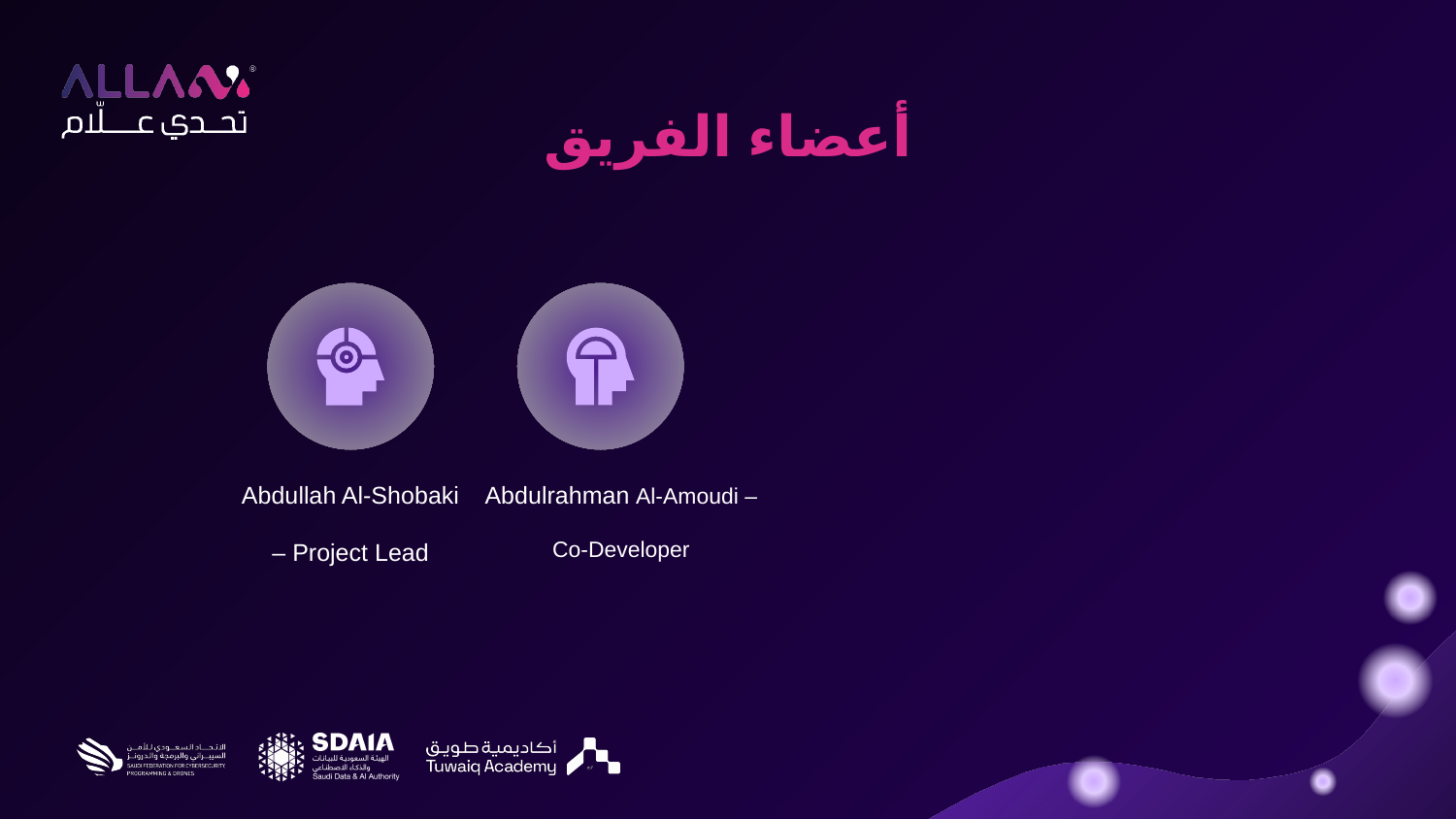

# أعضاء الفريق

Abdullah Al-Shobaki – Project Lead
Abdulrahman Al-Amoudi – Co-Developer